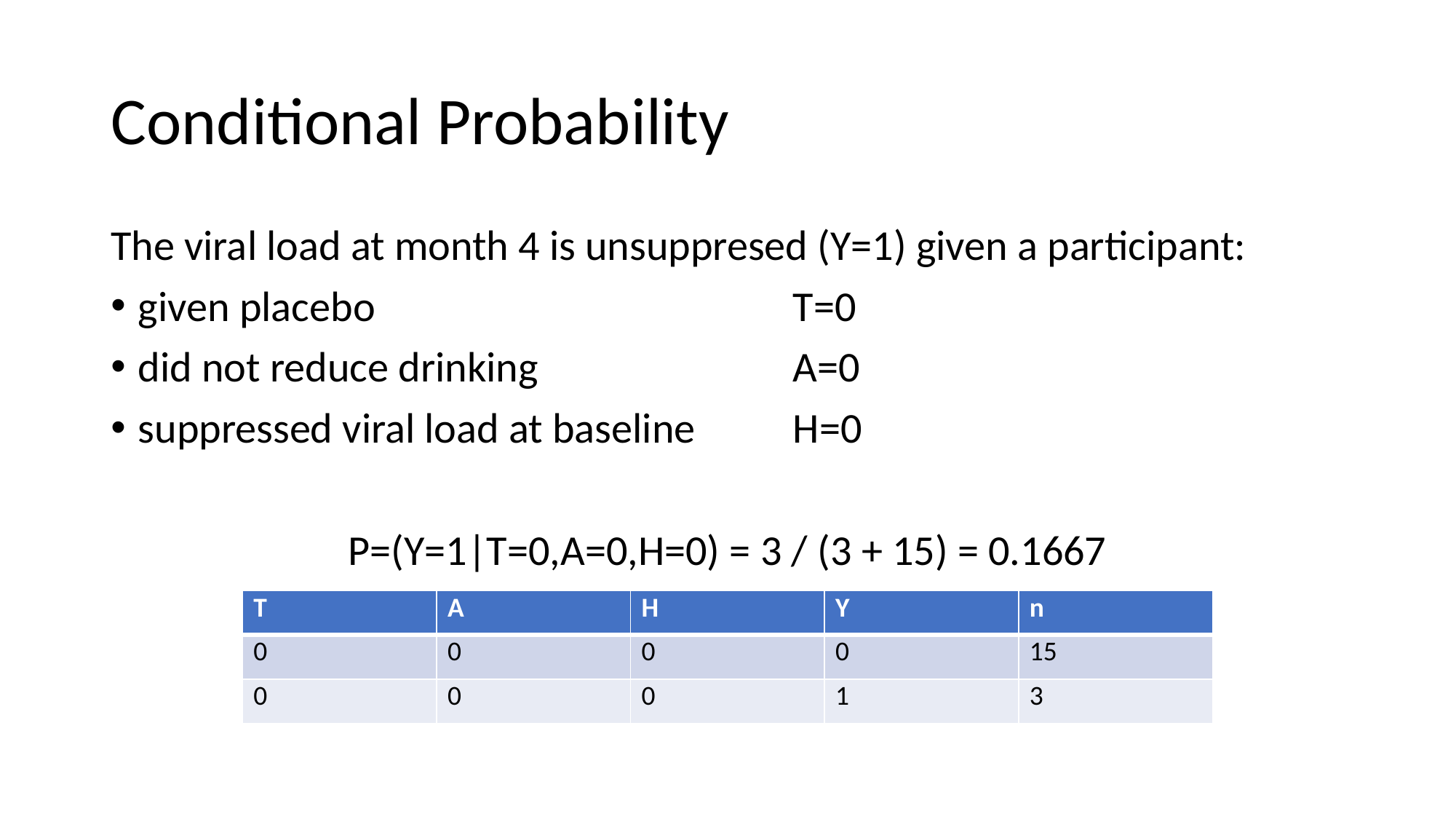

# Conditional Probability
The viral load at month 4 is unsuppresed (Y=1) given a participant:
given placebo				T=0
did not reduce drinking			A=0
suppressed viral load at baseline	H=0

P=(Y=1|T=0,A=0,H=0) = 3 / (3 + 15) = 0.1667

| T | A | H | Y | n |
| --- | --- | --- | --- | --- |
| 0 | 0 | 0 | 0 | 15 |
| 0 | 0 | 0 | 1 | 3 |